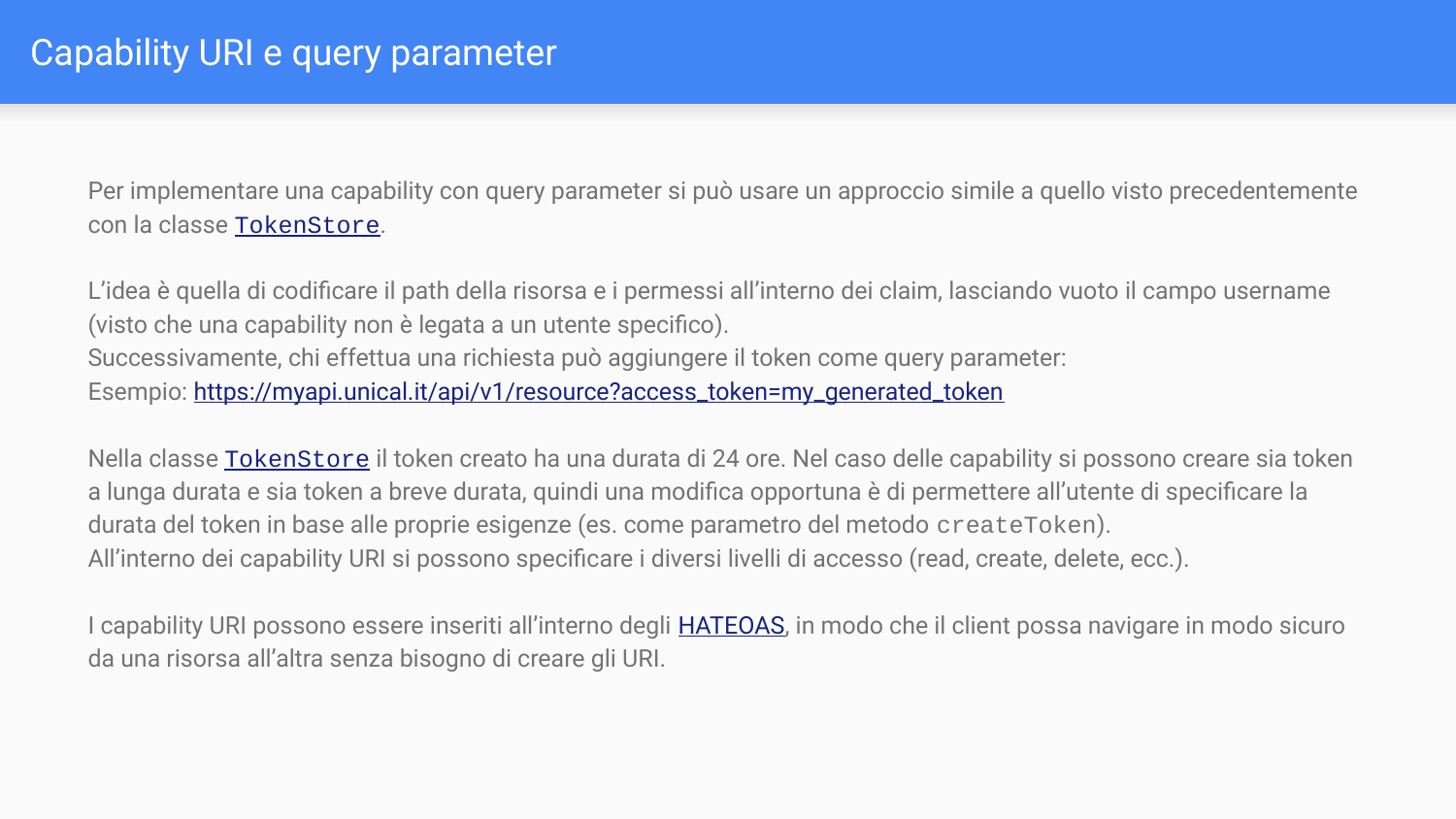

# Capability URI e query parameter
Per implementare una capability con query parameter si può usare un approccio simile a quello visto precedentemente con la classe TokenStore.

L’idea è quella di codificare il path della risorsa e i permessi all’interno dei claim, lasciando vuoto il campo username (visto che una capability non è legata a un utente specifico).
Successivamente, chi effettua una richiesta può aggiungere il token come query parameter:
Esempio: https://myapi.unical.it/api/v1/resource?access_token=my_generated_token

Nella classe TokenStore il token creato ha una durata di 24 ore. Nel caso delle capability si possono creare sia token a lunga durata e sia token a breve durata, quindi una modifica opportuna è di permettere all’utente di specificare la durata del token in base alle proprie esigenze (es. come parametro del metodo createToken).
All’interno dei capability URI si possono specificare i diversi livelli di accesso (read, create, delete, ecc.).

I capability URI possono essere inseriti all’interno degli HATEOAS, in modo che il client possa navigare in modo sicuro da una risorsa all’altra senza bisogno di creare gli URI.